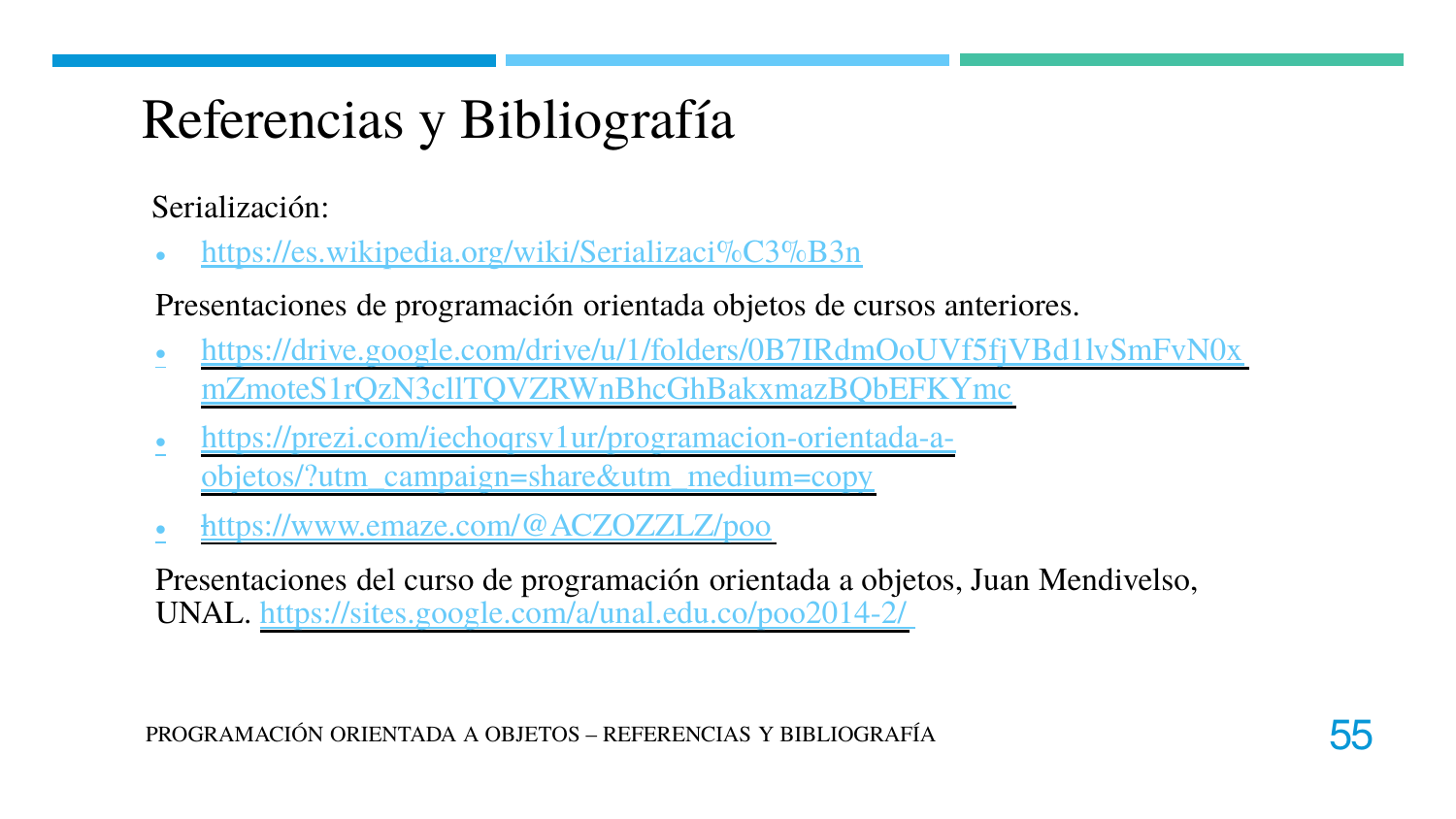

Referencias y Bibliografía

Serialización:

https://es.wikipedia.org/wiki/Serializaci%C3%B3n

•

Presentaciones de programación orientada objetos de cursos anteriores.

https://drive.google.com/drive/u/1/folders/0B7IRdmOoUVf5fjVBd1lvSmFvN0x

•

mZmoteS1rQzN3cllTQVZRWnBhcGhBakxmazBQbEFKYmc

https://prezi.com/iechoqrsv1ur/programacion-orientada-a-

•

objetos/?utm_campaign=share&utm_medium=copy

https://www.emaze.com/@ACZOZZLZ/poo

•

Presentaciones del curso de programación orientada a objetos, Juan Mendivelso, UNAL. https://sites.google.com/a/unal.edu.co/poo2014-2/

55

PROGRAMACIÓN ORIENTADA A OBJETOS – REFERENCIAS Y BIBLIOGRAFÍA